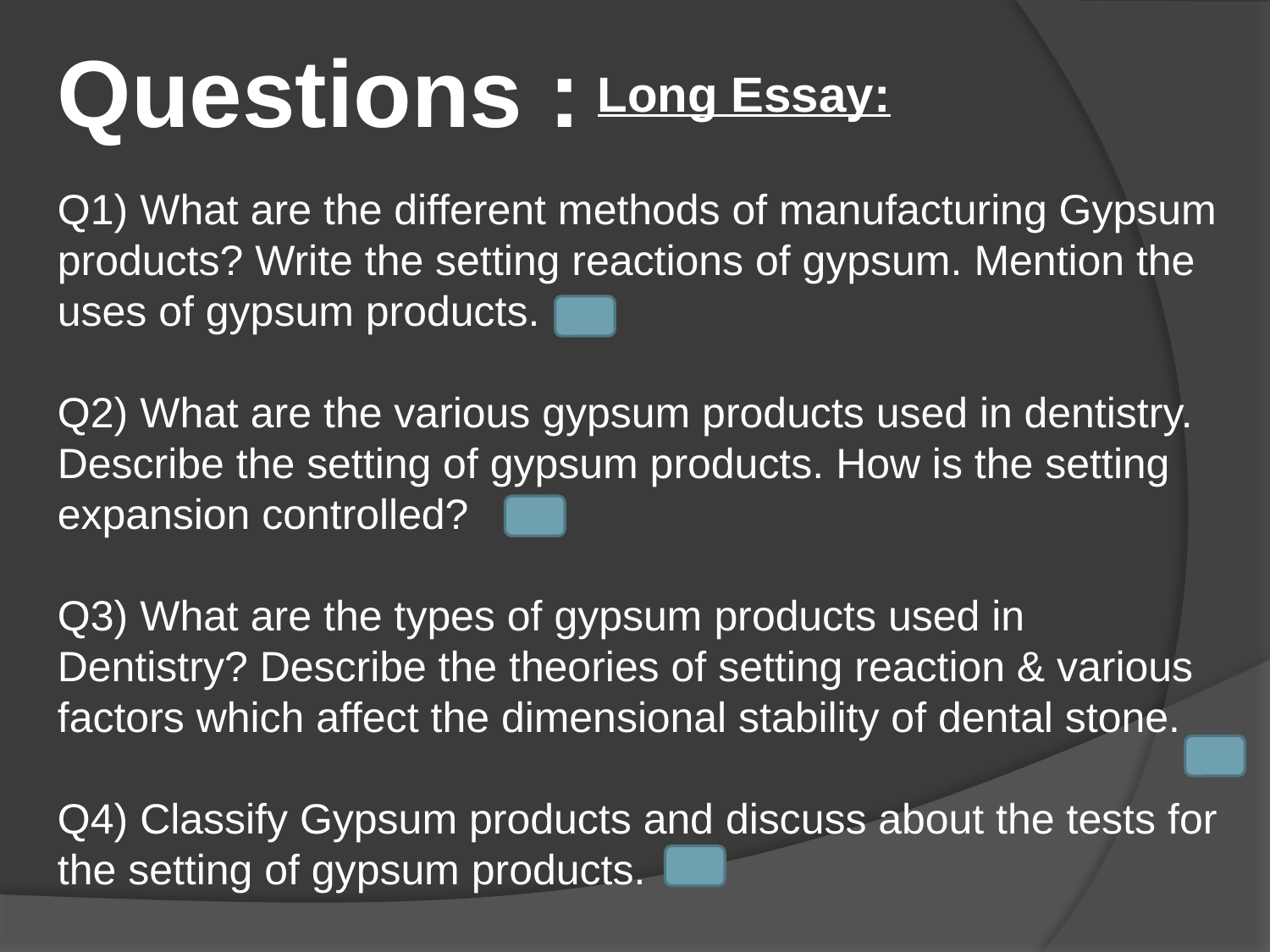

Questions :

Long Essay:
Q1) What are the different methods of manufacturing Gypsum products? Write the setting reactions of gypsum. Mention the uses of gypsum products.

Q2) What are the various gypsum products used in dentistry. Describe the setting of gypsum products. How is the setting expansion controlled?

Q3) What are the types of gypsum products used in Dentistry? Describe the theories of setting reaction & various factors which affect the dimensional stability of dental stone.

Q4) Classify Gypsum products and discuss about the tests for the setting of gypsum products.